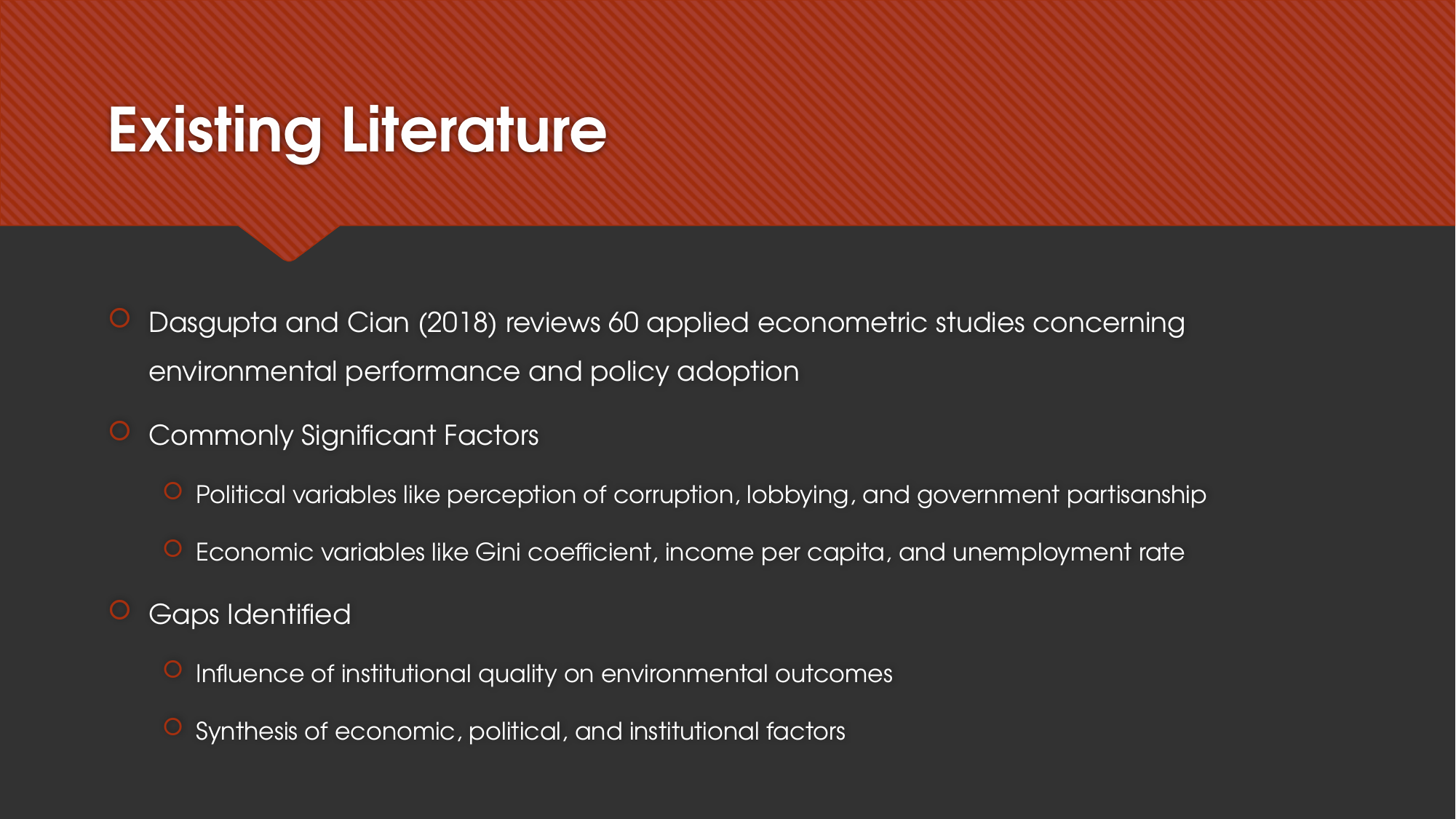

# Existing Literature
Dasgupta and Cian (2018) reviews 60 applied econometric studies concerning environmental performance and policy adoption
Commonly Significant Factors
Political variables like perception of corruption, lobbying, and government partisanship
Economic variables like Gini coefficient, income per capita, and unemployment rate
Gaps Identified
Influence of institutional quality on environmental outcomes
Synthesis of economic, political, and institutional factors